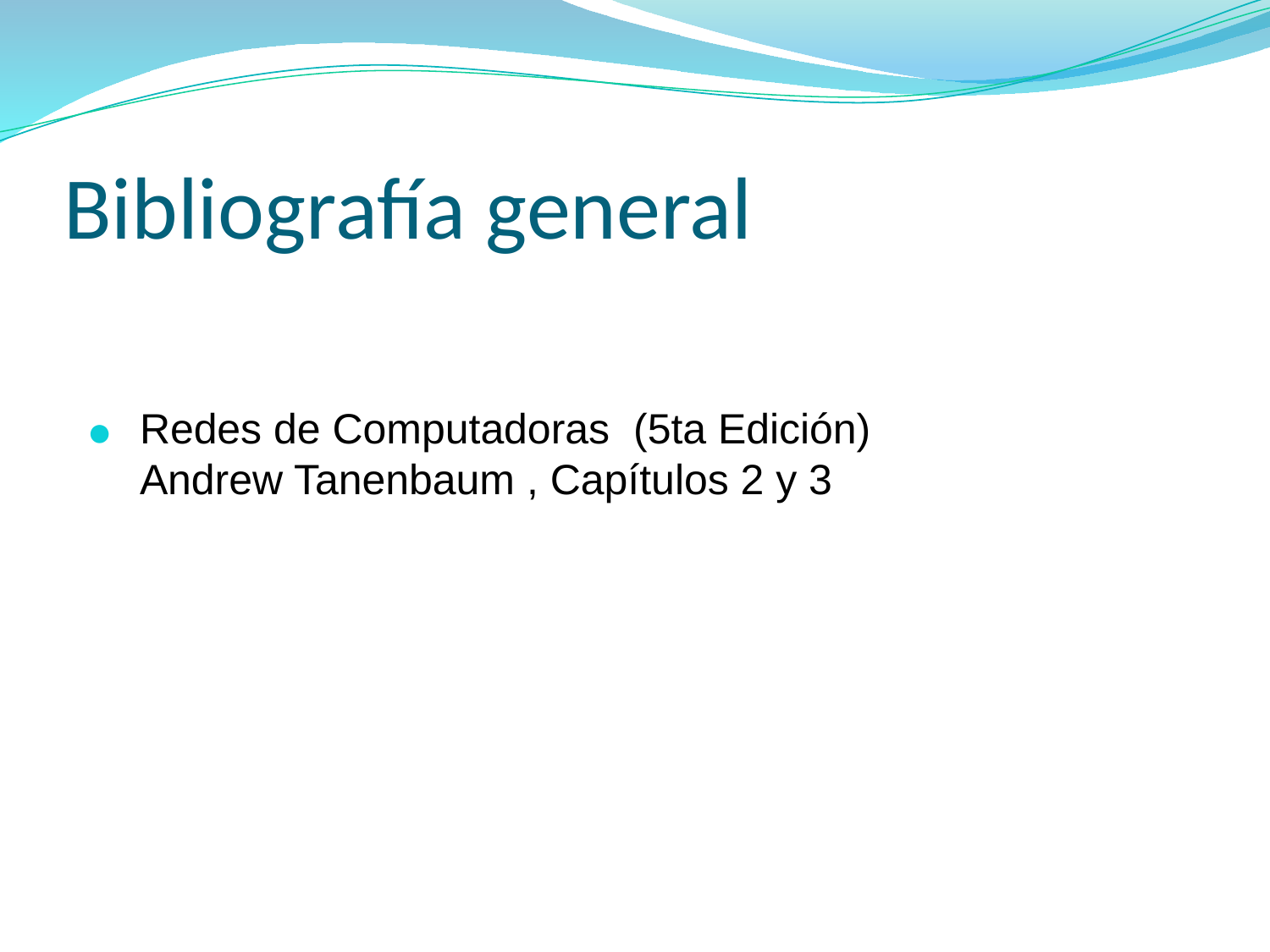

# Bibliografía general
Redes de Computadoras  (5ta Edición)
Andrew Tanenbaum , Capítulos 2 y 3